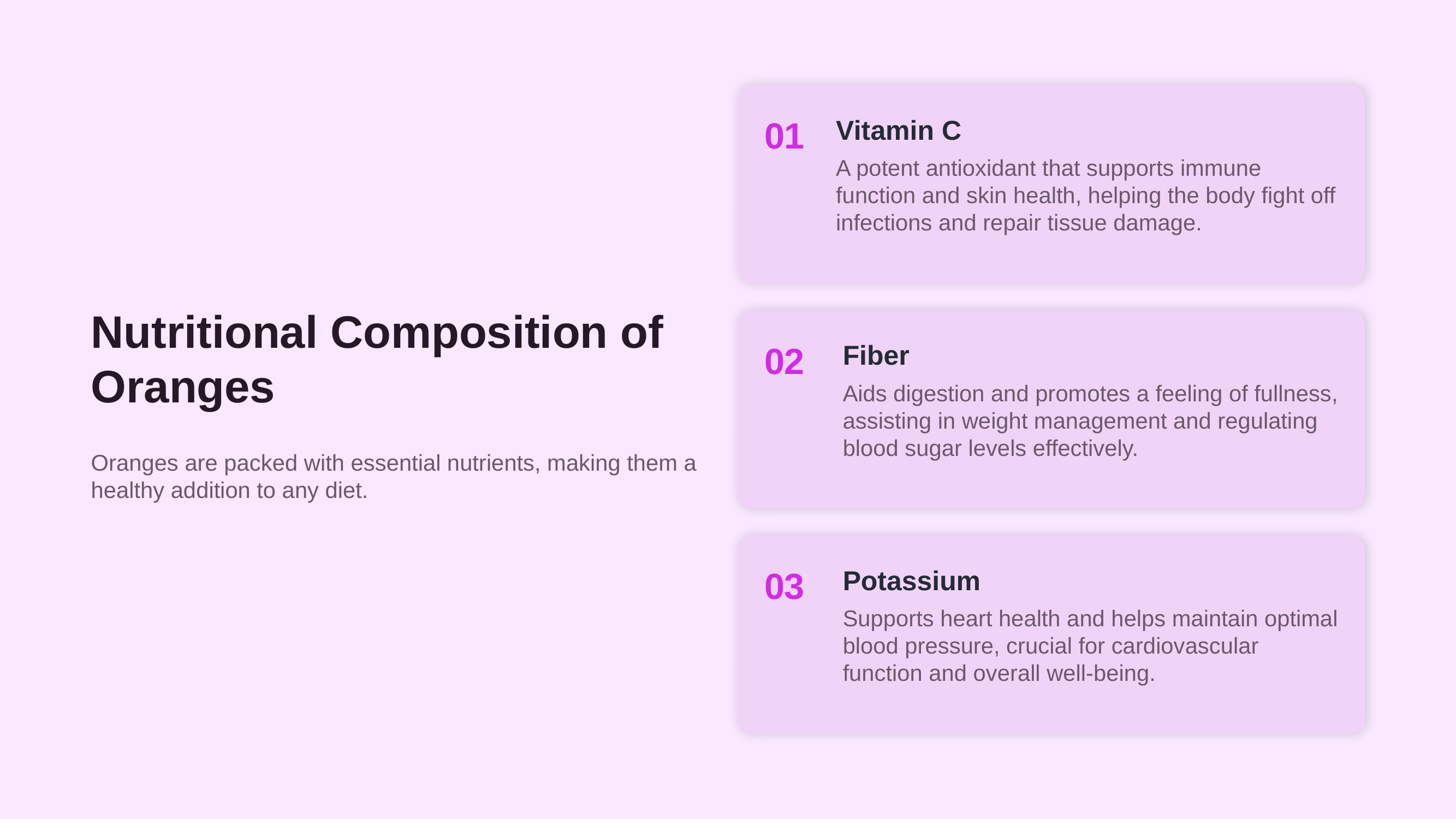

01
Vitamin C
A potent antioxidant that supports immune function and skin health, helping the body fight off infections and repair tissue damage.
Nutritional Composition of Oranges

02
Fiber
Aids digestion and promotes a feeling of fullness, assisting in weight management and regulating blood sugar levels effectively.
Oranges are packed with essential nutrients, making them a healthy addition to any diet.

03
Potassium
Supports heart health and helps maintain optimal blood pressure, crucial for cardiovascular function and overall well-being.